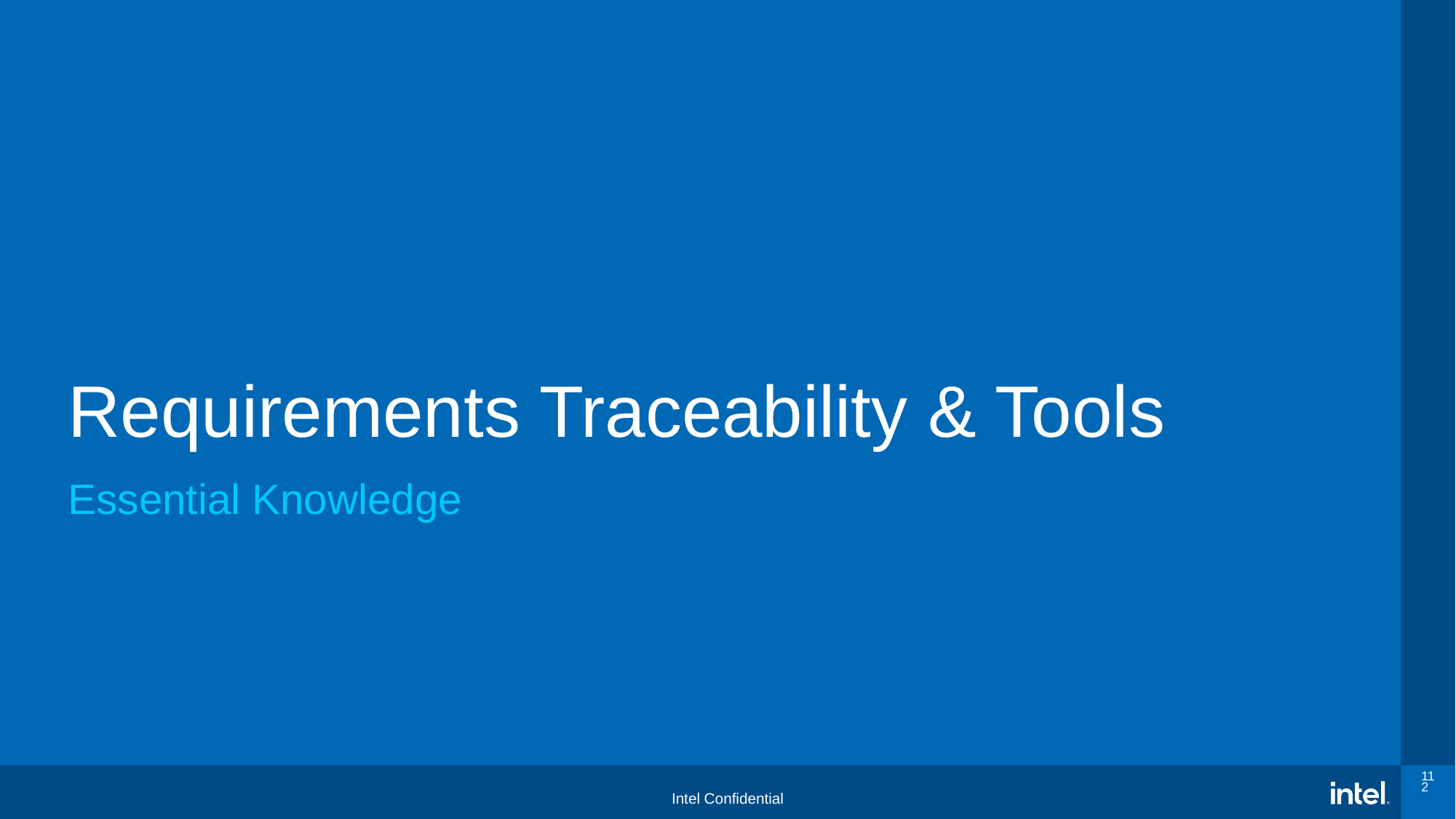

# Requirements Traceability & Tools
Essential Knowledge